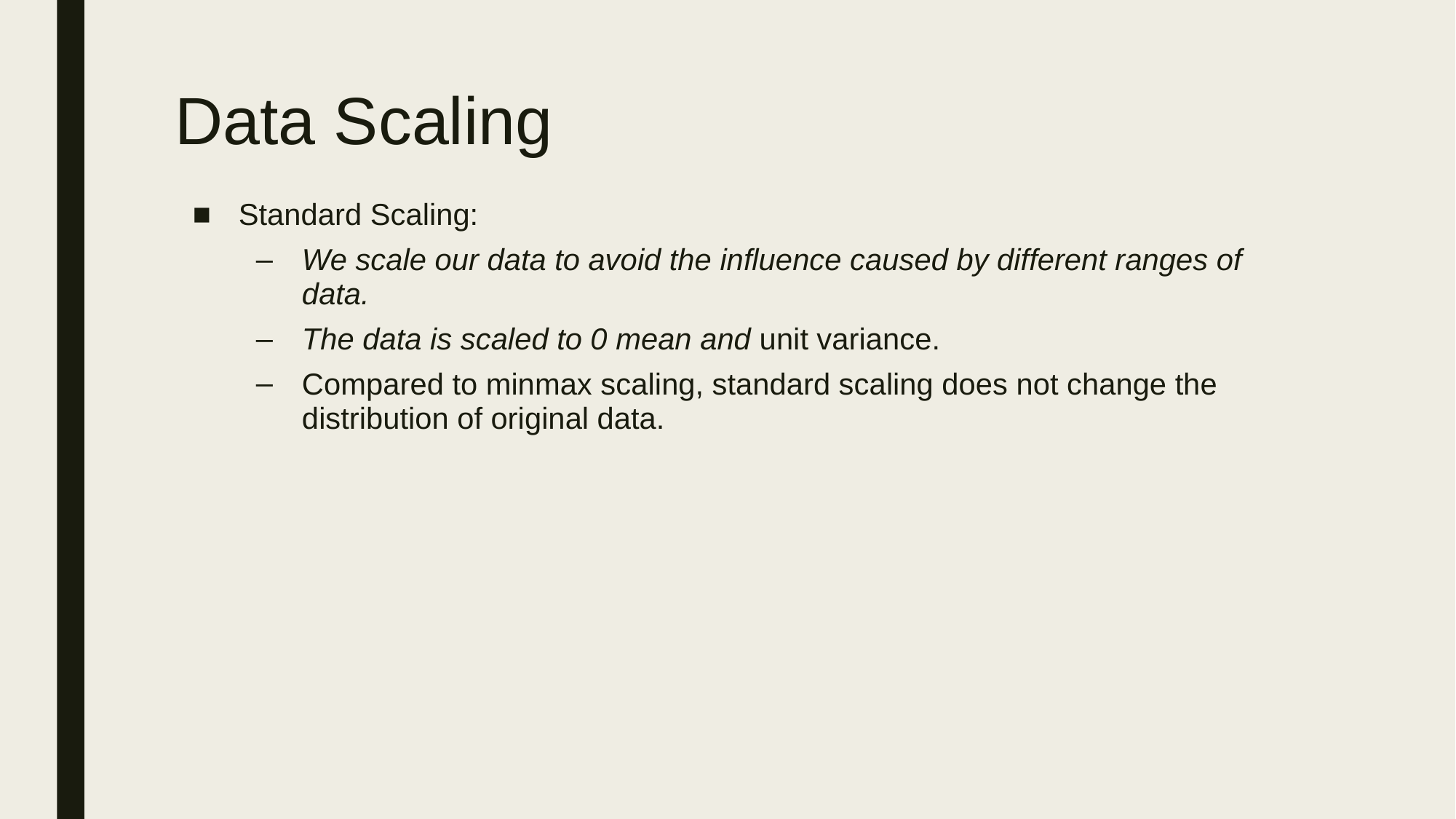

# Data Scaling
Standard Scaling:
We scale our data to avoid the influence caused by different ranges of data.
The data is scaled to 0 mean and unit variance.
Compared to minmax scaling, standard scaling does not change the distribution of original data.